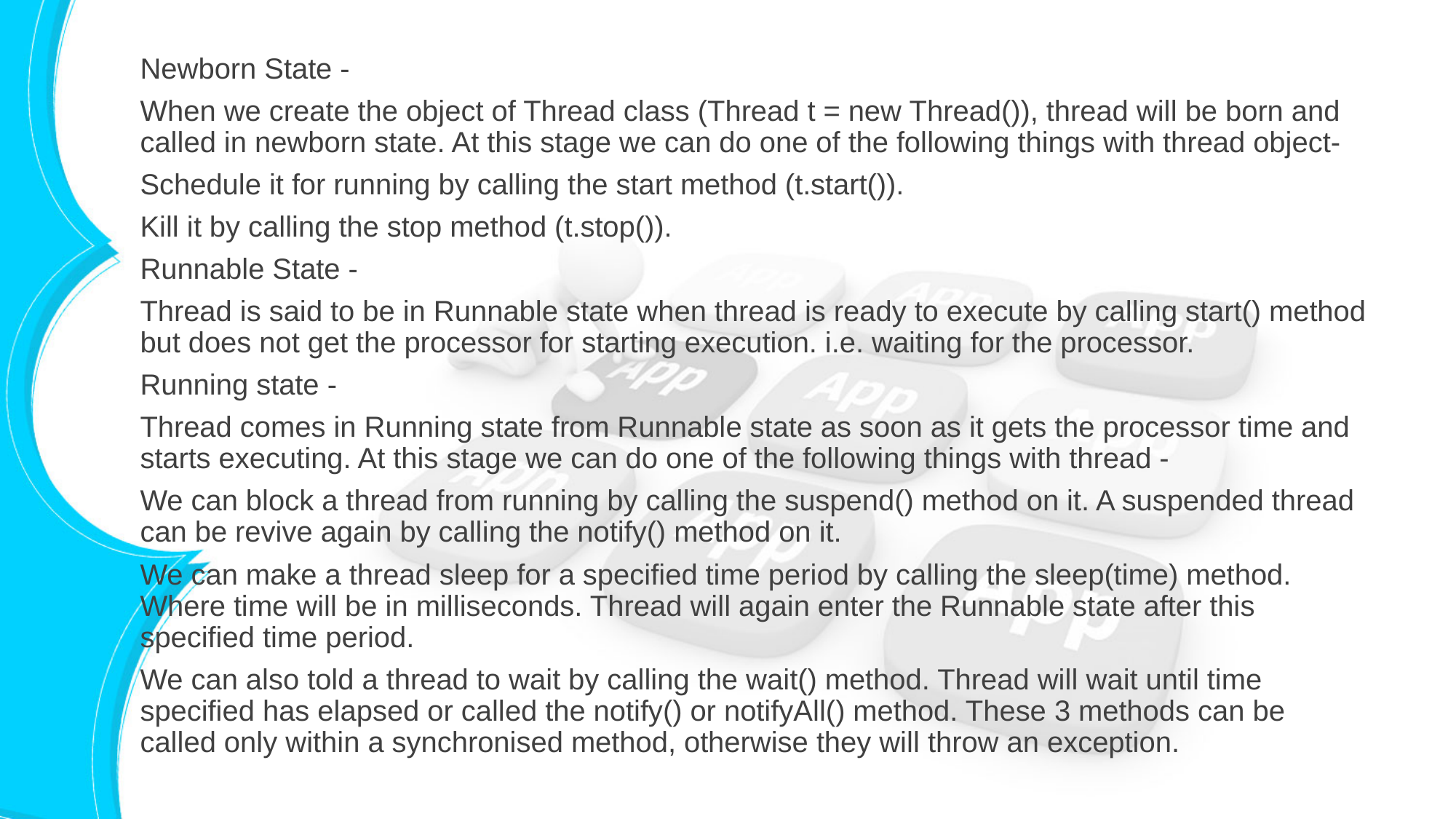

Newborn State -
When we create the object of Thread class (Thread t = new Thread()), thread will be born and called in newborn state. At this stage we can do one of the following things with thread object-
Schedule it for running by calling the start method (t.start()).
Kill it by calling the stop method (t.stop()).
Runnable State -
Thread is said to be in Runnable state when thread is ready to execute by calling start() method but does not get the processor for starting execution. i.e. waiting for the processor.
Running state -
Thread comes in Running state from Runnable state as soon as it gets the processor time and starts executing. At this stage we can do one of the following things with thread -
We can block a thread from running by calling the suspend() method on it. A suspended thread can be revive again by calling the notify() method on it.
We can make a thread sleep for a specified time period by calling the sleep(time) method. Where time will be in milliseconds. Thread will again enter the Runnable state after this specified time period.
We can also told a thread to wait by calling the wait() method. Thread will wait until time specified has elapsed or called the notify() or notifyAll() method. These 3 methods can be called only within a synchronised method, otherwise they will throw an exception.